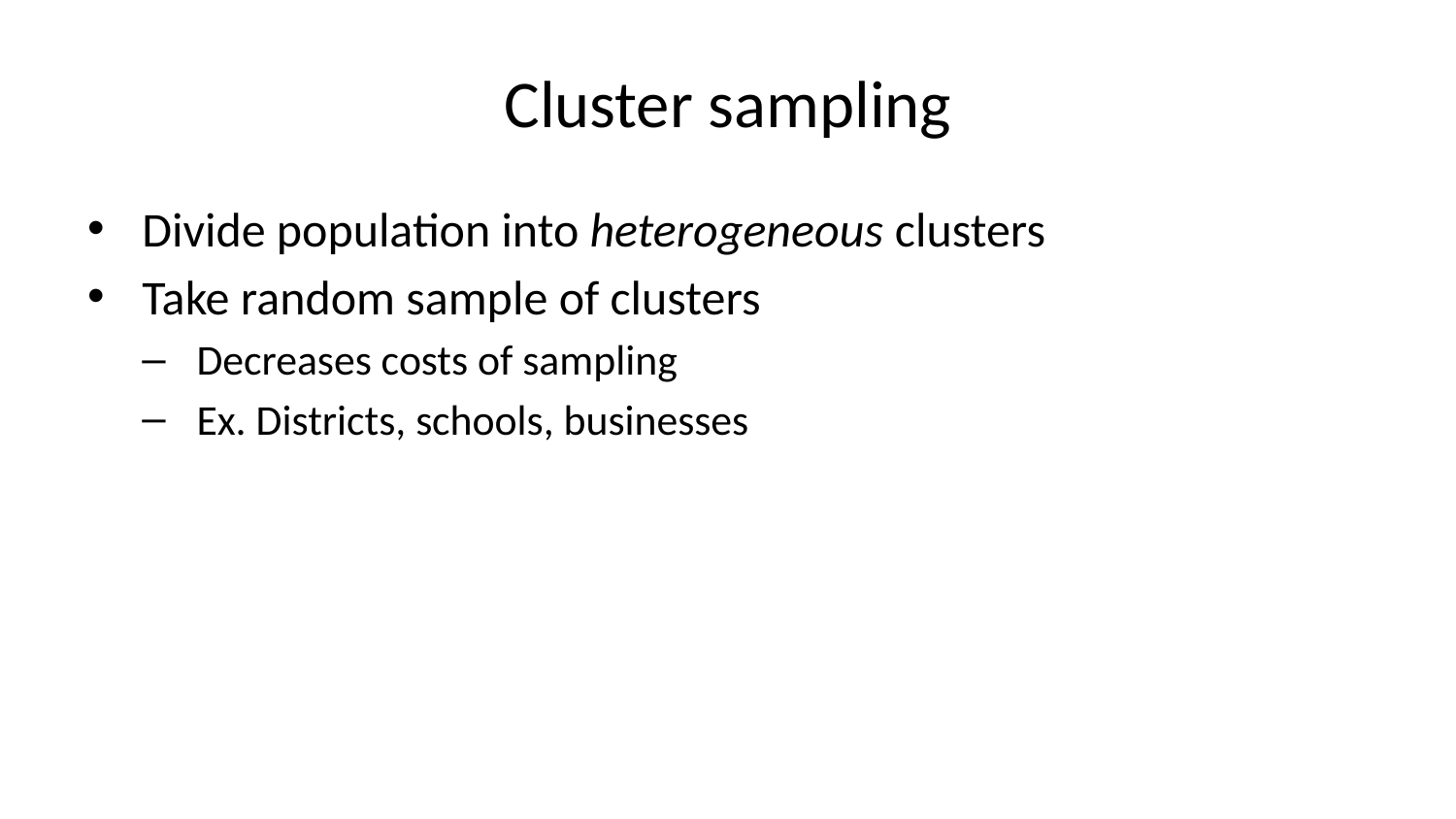

# Cluster sampling
Divide population into heterogeneous clusters
Take random sample of clusters
Decreases costs of sampling
Ex. Districts, schools, businesses